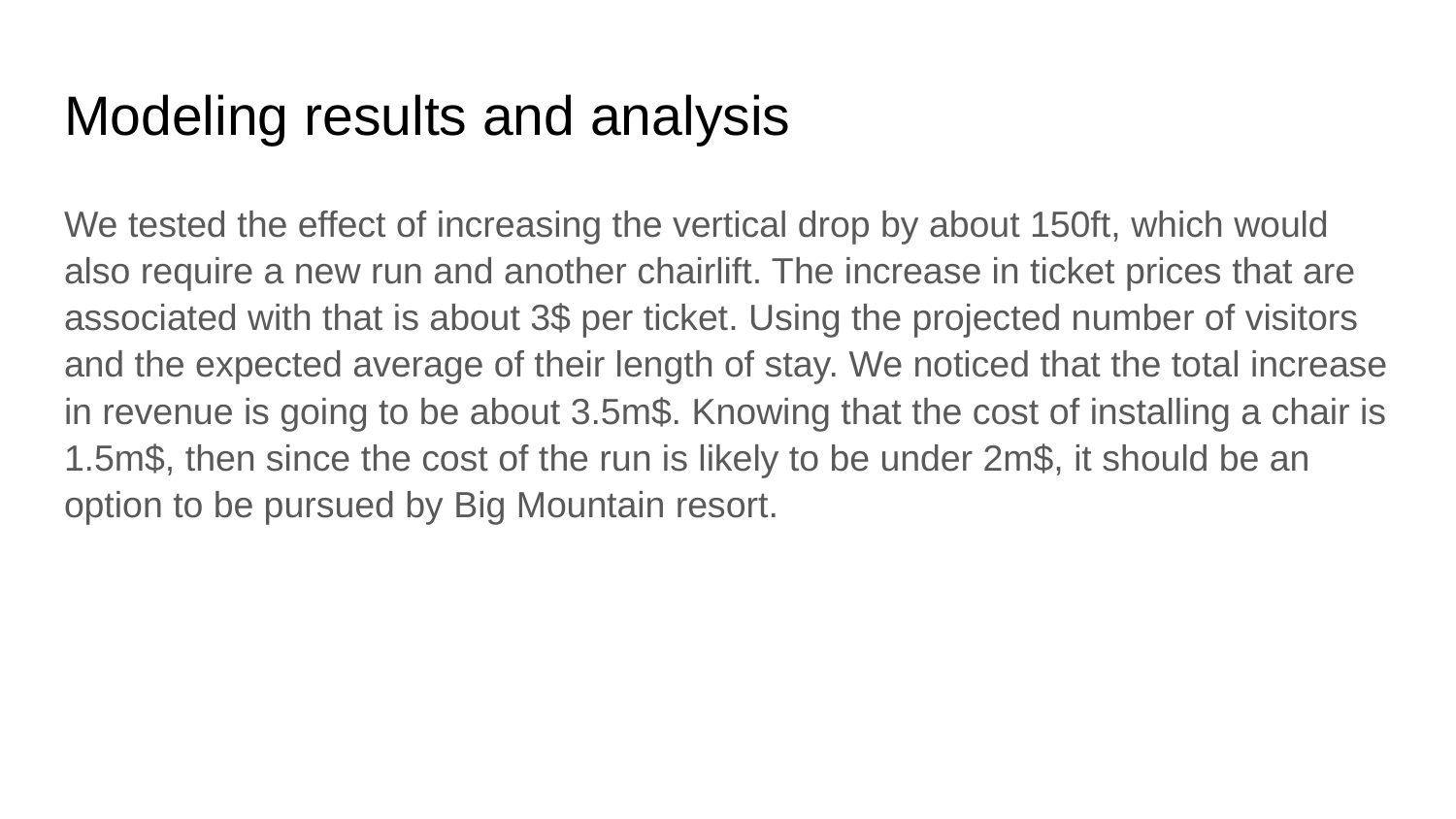

# Modeling results and analysis
We tested the effect of increasing the vertical drop by about 150ft, which would also require a new run and another chairlift. The increase in ticket prices that are associated with that is about 3$ per ticket. Using the projected number of visitors and the expected average of their length of stay. We noticed that the total increase in revenue is going to be about 3.5m$. Knowing that the cost of installing a chair is 1.5m$, then since the cost of the run is likely to be under 2m$, it should be an option to be pursued by Big Mountain resort.